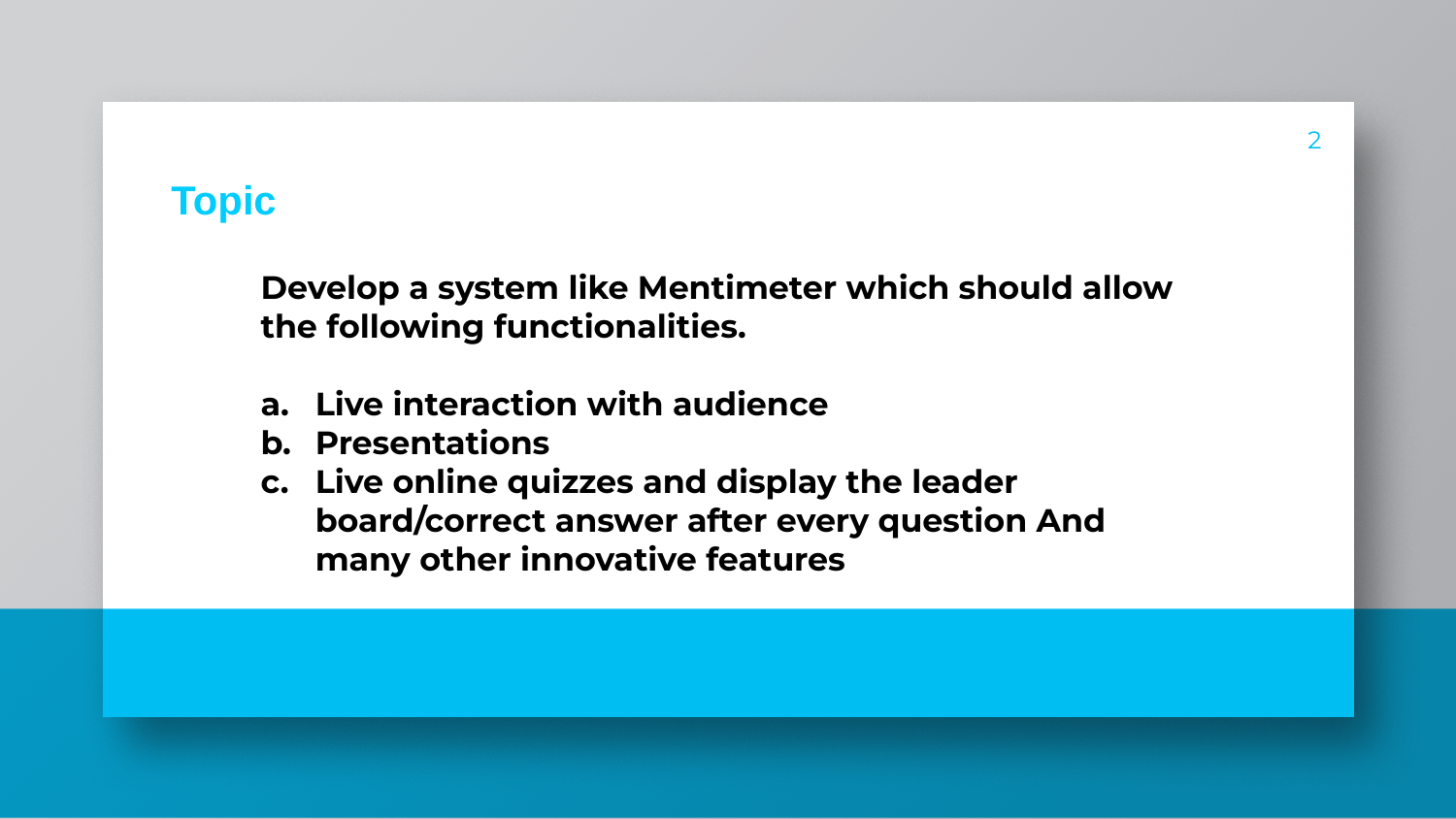

2
Topic
Develop a system like Mentimeter which should allow the following functionalities.

Live interaction with audience
Presentations
Live online quizzes and display the leader board/correct answer after every question And many other innovative features